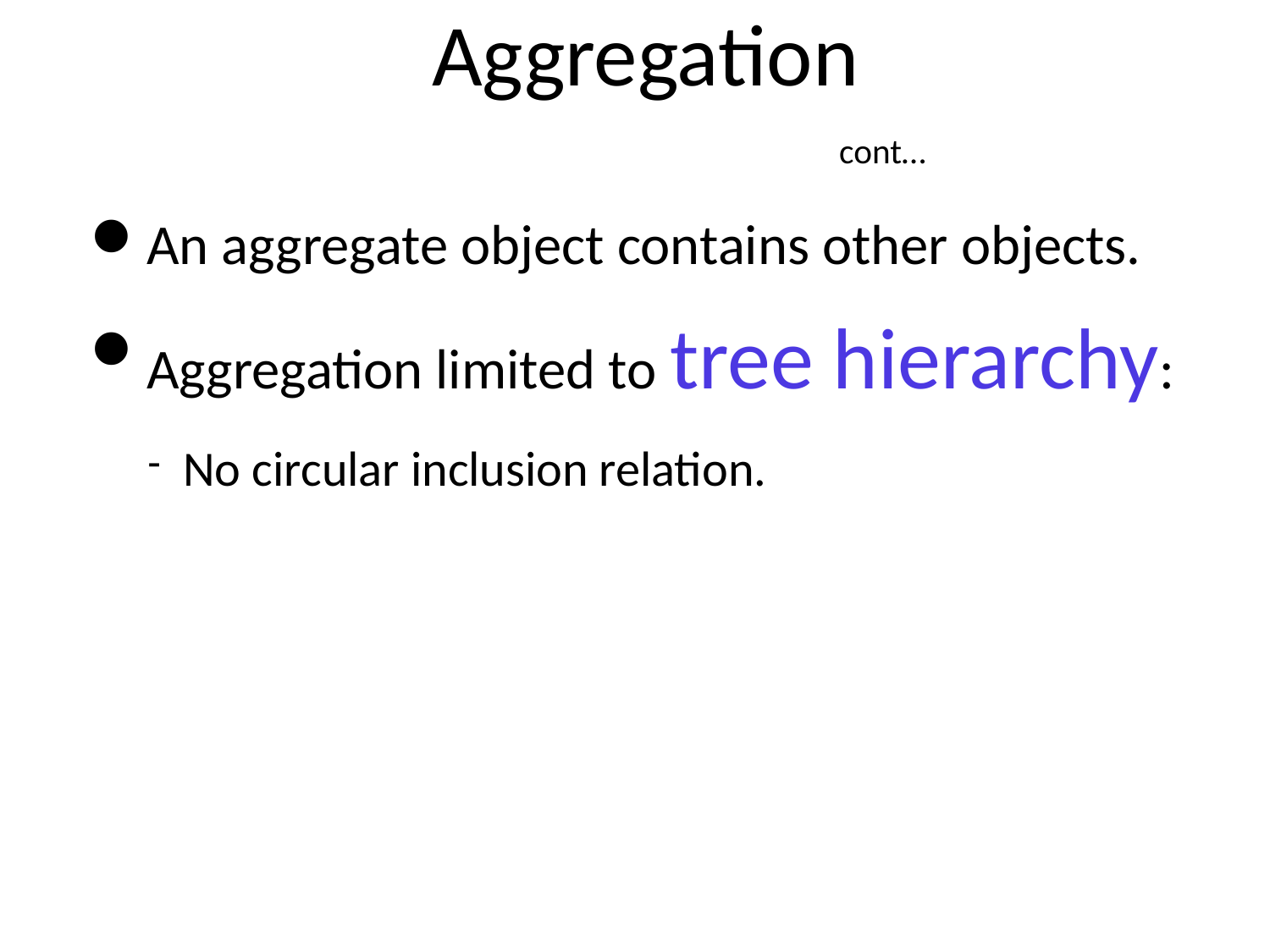

Aggregation
                                 cont…
# An aggregate object contains other objects.
Aggregation limited to tree hierarchy:
No circular inclusion relation.